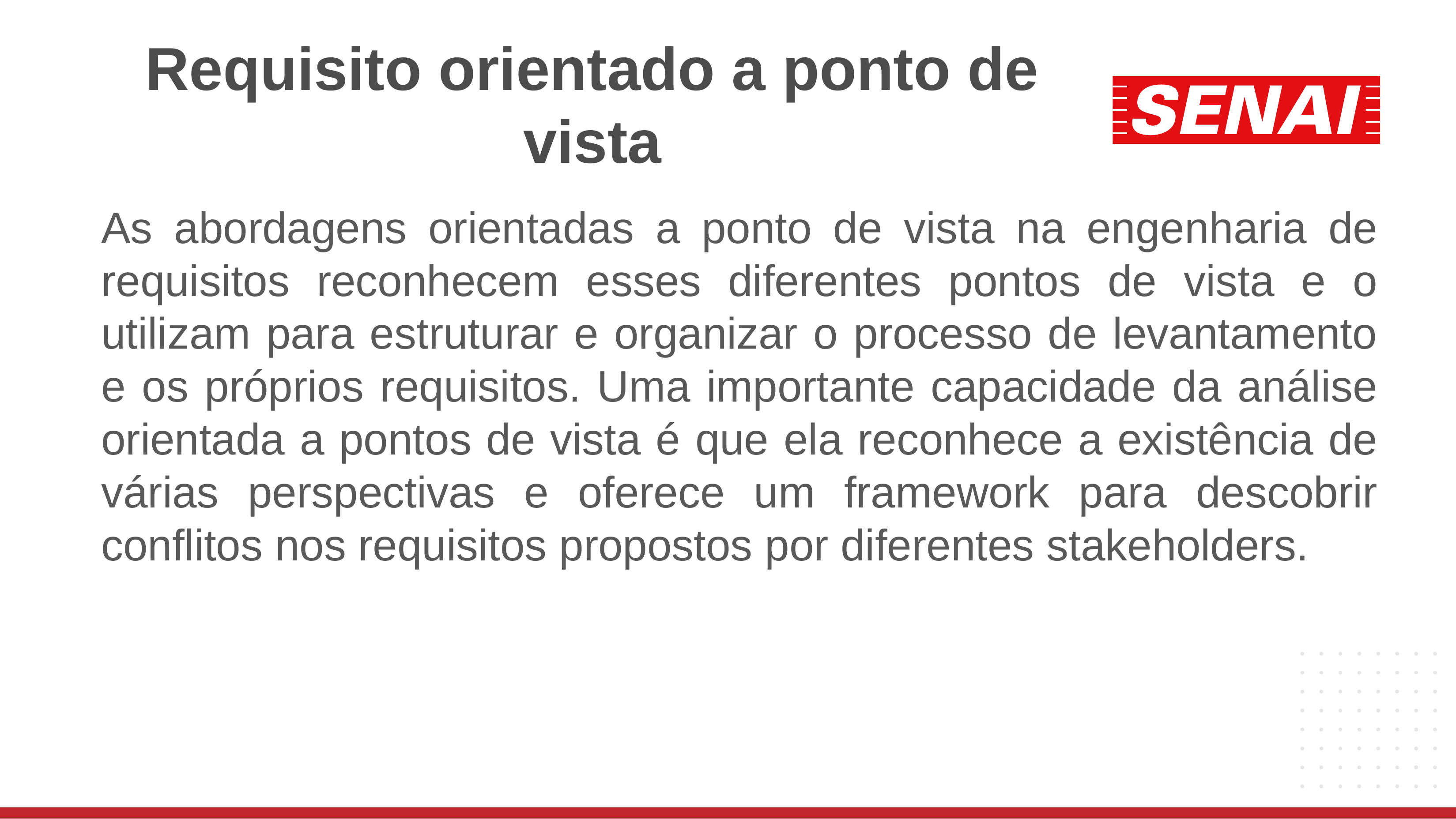

# Requisito orientado a ponto de vista

As abordagens orientadas a ponto de vista na engenharia de requisitos reconhecem esses diferentes pontos de vista e o utilizam para estruturar e organizar o processo de levantamento e os próprios requisitos. Uma importante capacidade da análise orientada a pontos de vista é que ela reconhece a existência de várias perspectivas e oferece um framework para descobrir conflitos nos requisitos propostos por diferentes stakeholders.